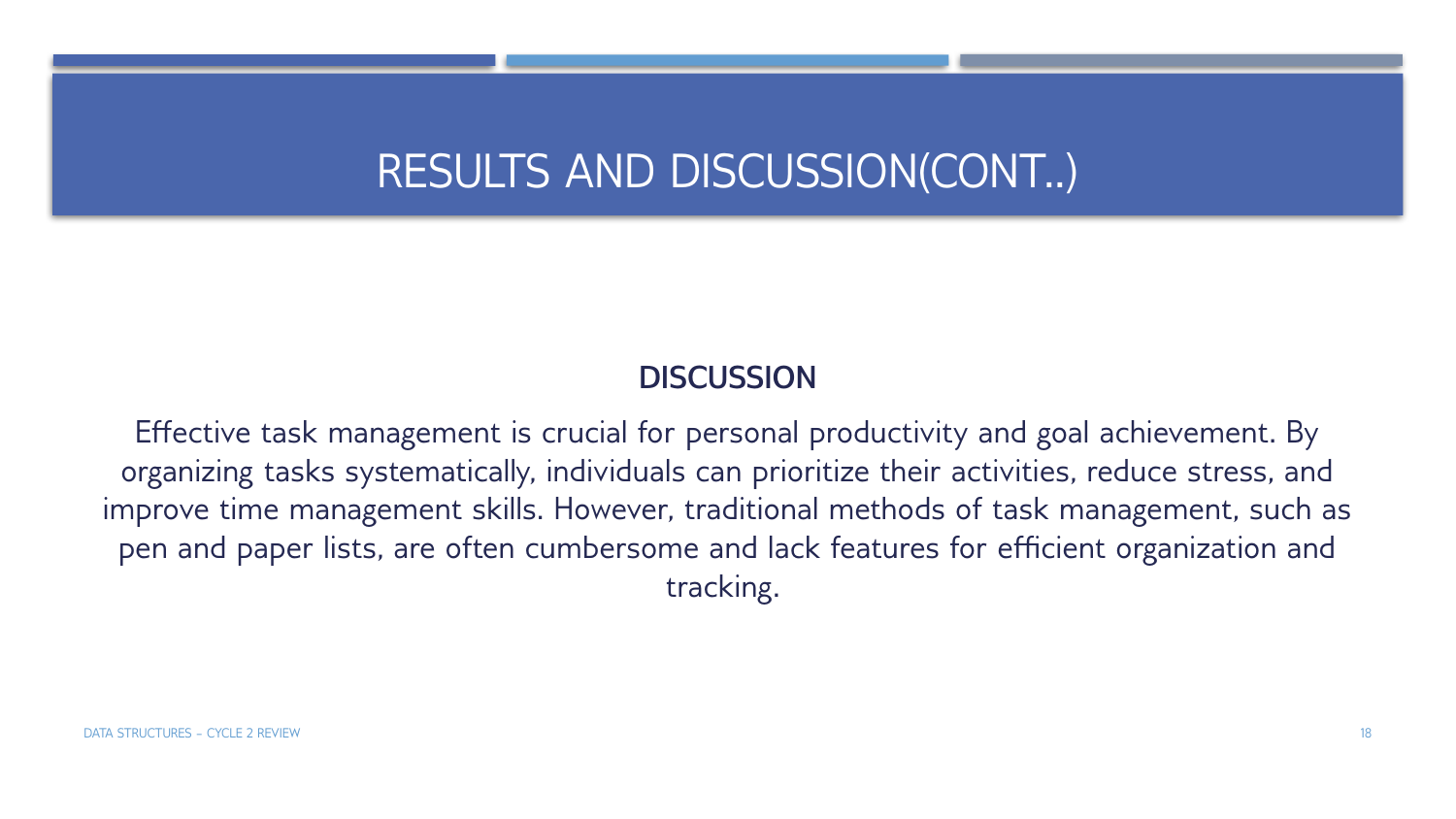

# Results and Discussion(Cont..)
DISCUSSION
Effective task management is crucial for personal productivity and goal achievement. By organizing tasks systematically, individuals can prioritize their activities, reduce stress, and improve time management skills. However, traditional methods of task management, such as pen and paper lists, are often cumbersome and lack features for efficient organization and tracking.
DATA STRUCTURES – CYCLE 2 REVIEW
18